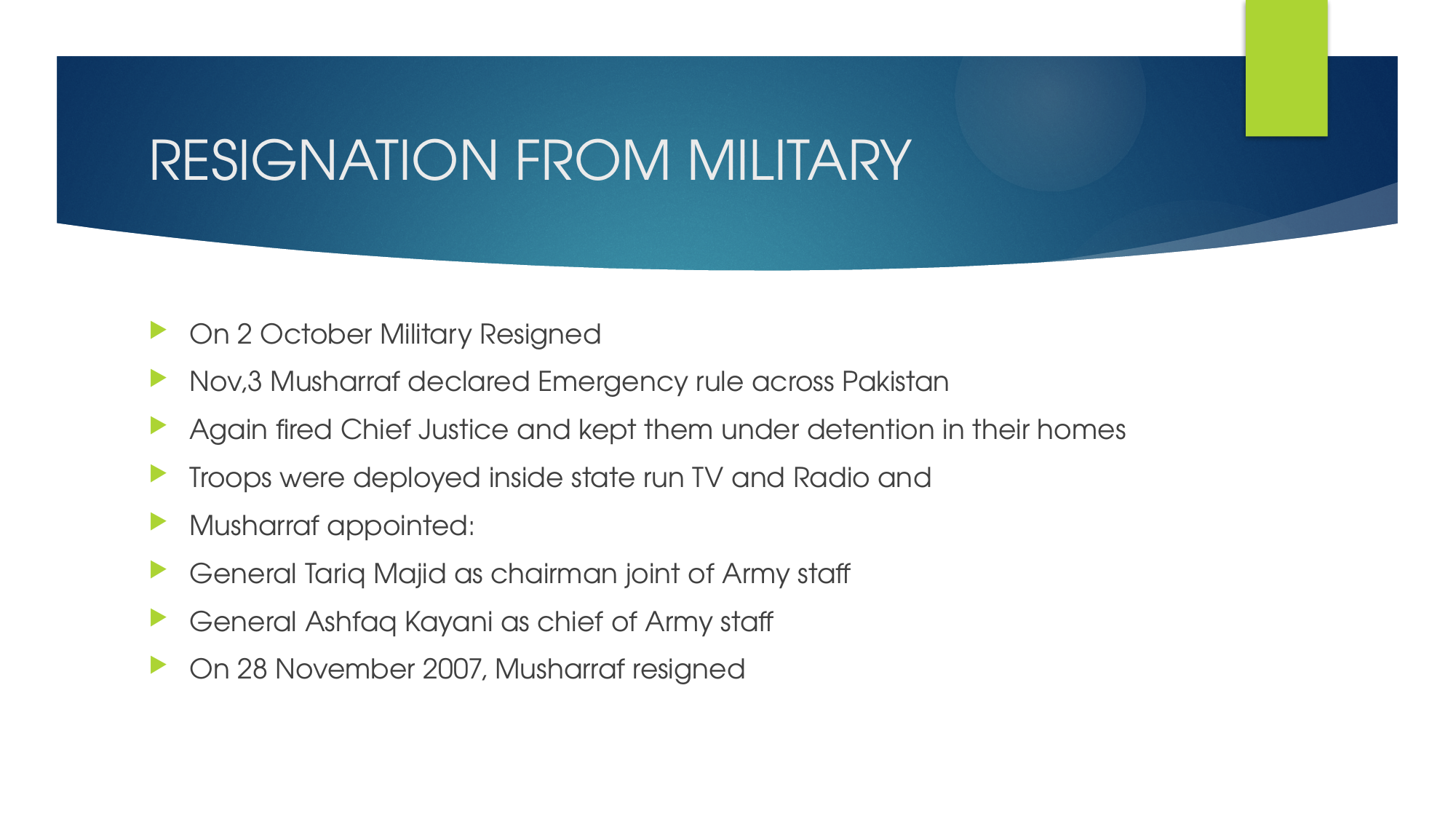

# RESIGNATION FROM MILITARY
On 2 October Military Resigned
Nov,3 Musharraf declared Emergency rule across Pakistan
Again fired Chief Justice and kept them under detention in their homes
Troops were deployed inside state run TV and Radio and
Musharraf appointed:
General Tariq Majid as chairman joint of Army staff
General Ashfaq Kayani as chief of Army staff
On 28 November 2007, Musharraf resigned